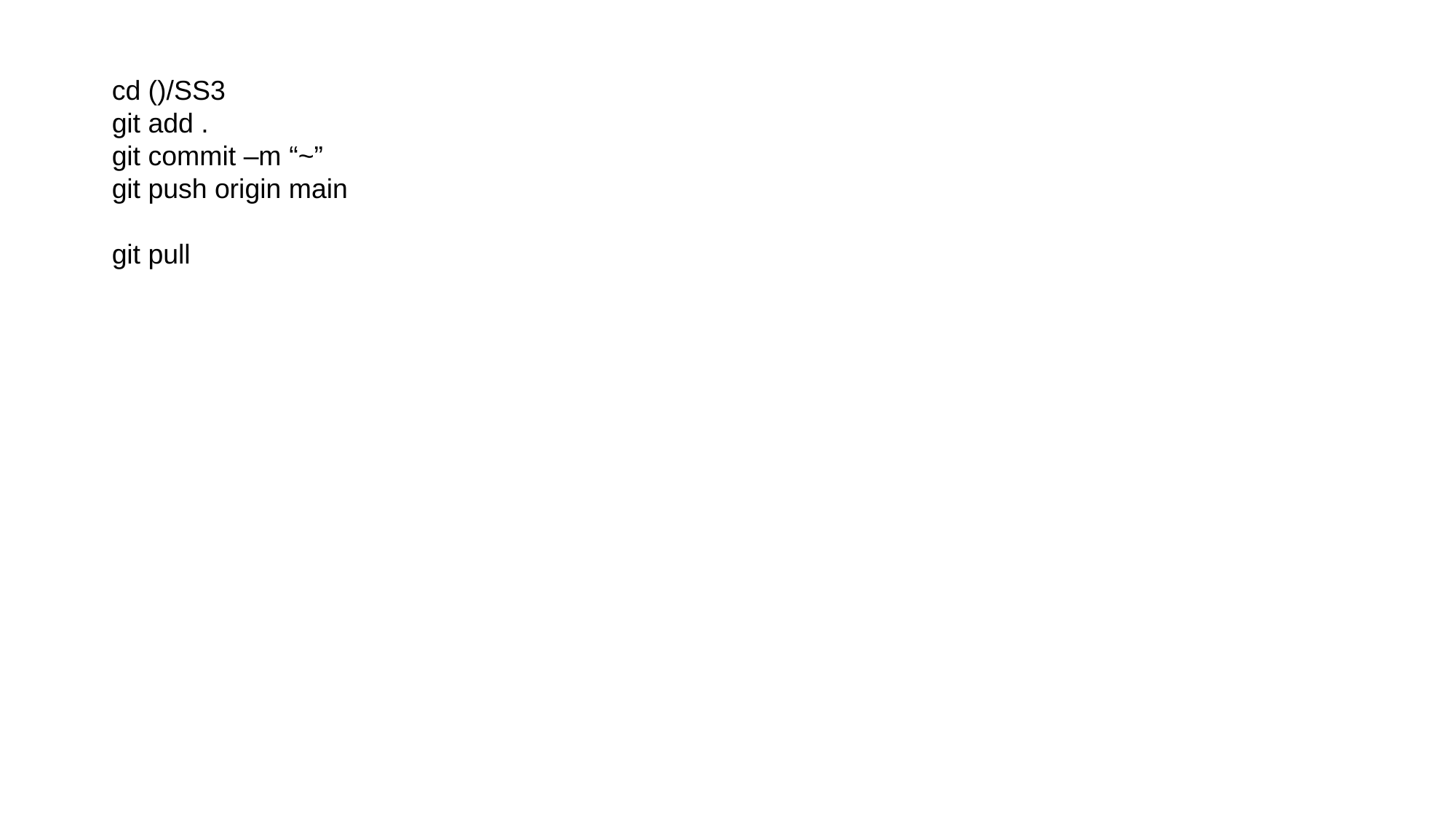

cd ()/SS3
git add .
git commit –m “~”
git push origin main

git pull